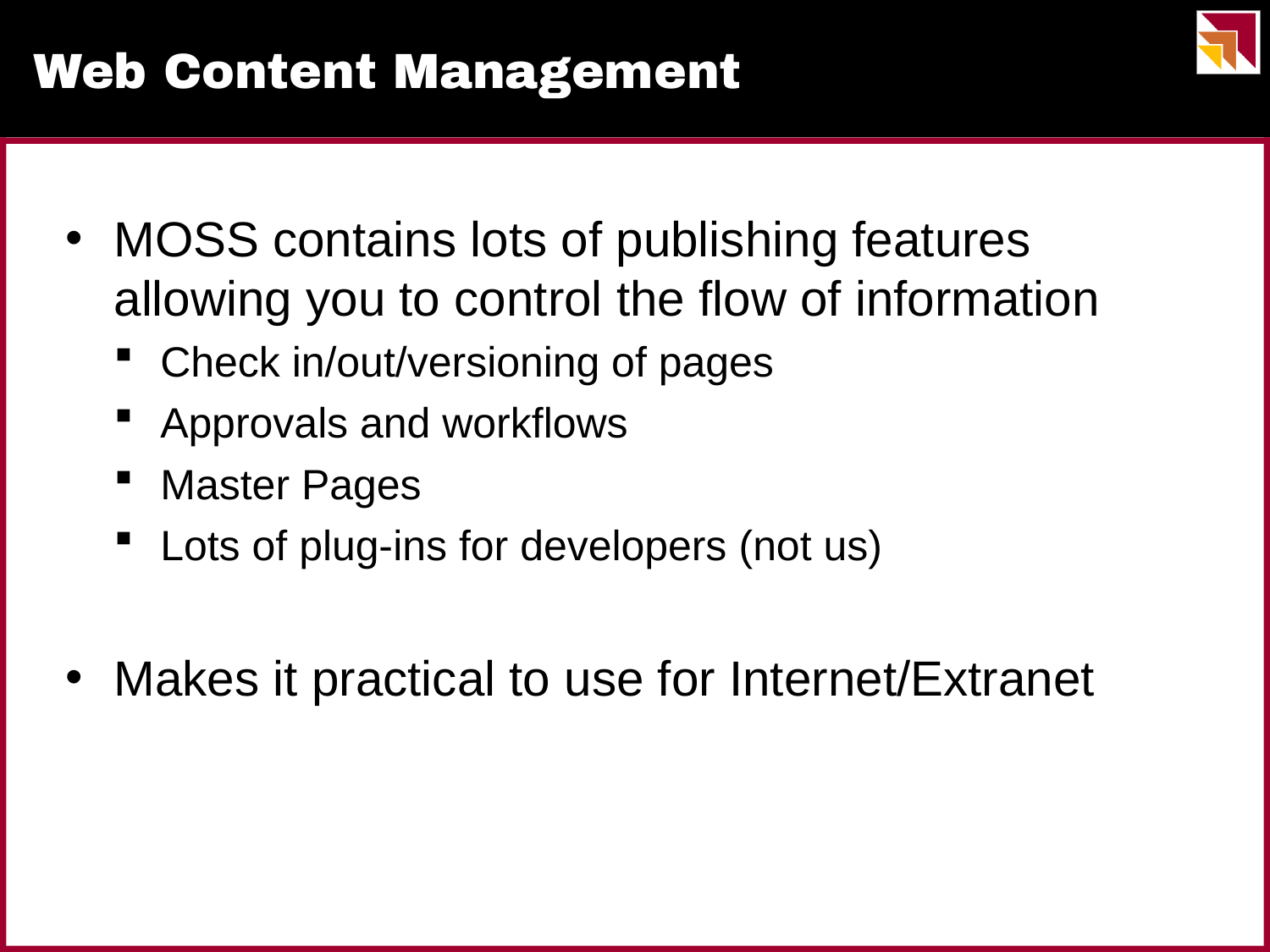

# Web Content Management
MOSS contains lots of publishing features allowing you to control the flow of information
Check in/out/versioning of pages
Approvals and workflows
Master Pages
Lots of plug-ins for developers (not us)

Makes it practical to use for Internet/Extranet